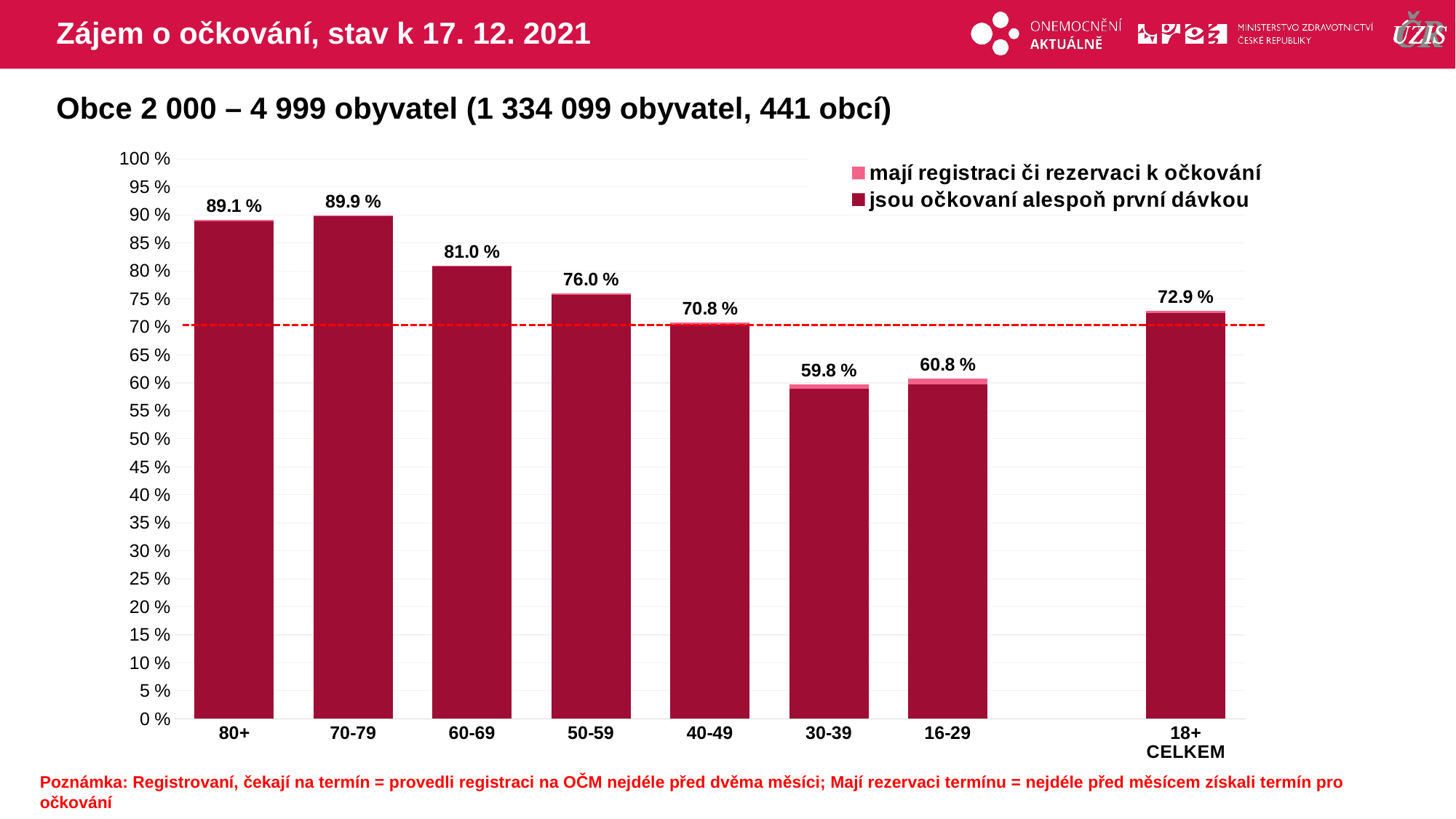

# Zájem o očkování, stav k 17. 12. 2021
Obce 2 000 – 4 999 obyvatel (1 334 099 obyvatel, 441 obcí)

### Chart

| Category | mají registraci či rezervaci k očkování | jsou očkovaní alespoň první dávkou |
|---|---|---|
| 80+ | 89.08577 | 88.9271174 |
| 70-79 | 89.94502 | 89.777944 |
| 60-69 | 80.95785 | 80.7888494 |
| 50-59 | 75.97718 | 75.7273051 |
| 40-49 | 70.83978 | 70.4499796 |
| 30-39 | 59.75729 | 58.9761972 |
| 16-29 | 60.80817 | 59.7045236 |
|  | None | None |
| 18+ CELKEM | 72.90827 | 72.453504 |
Poznámka: Registrovaní, čekají na termín = provedli registraci na OČM nejdéle před dvěma měsíci; Mají rezervaci termínu = nejdéle před měsícem získali termín pro očkování